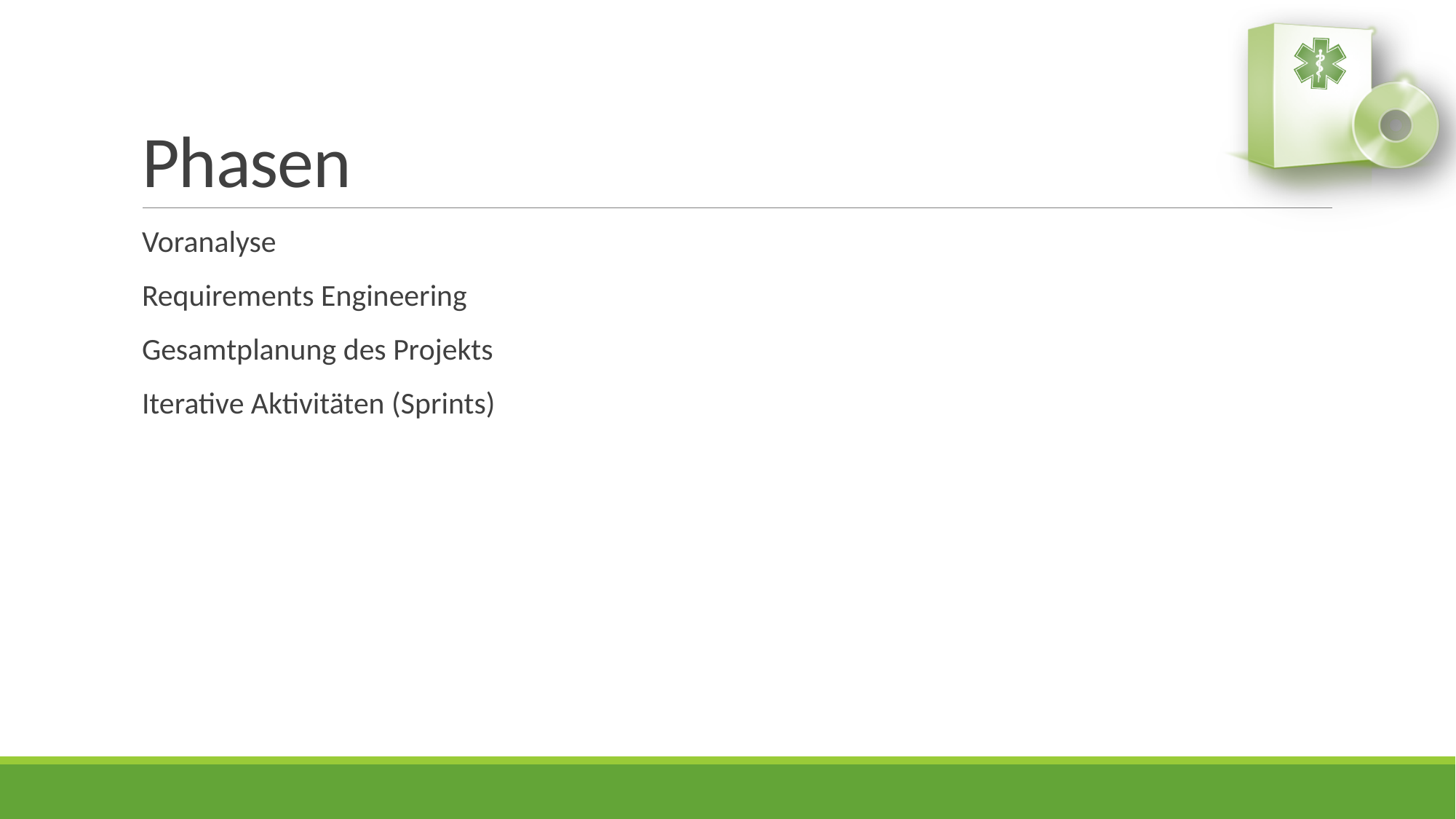

# Phasen
Voranalyse
Requirements Engineering
Gesamtplanung des Projekts
Iterative Aktivitäten (Sprints)